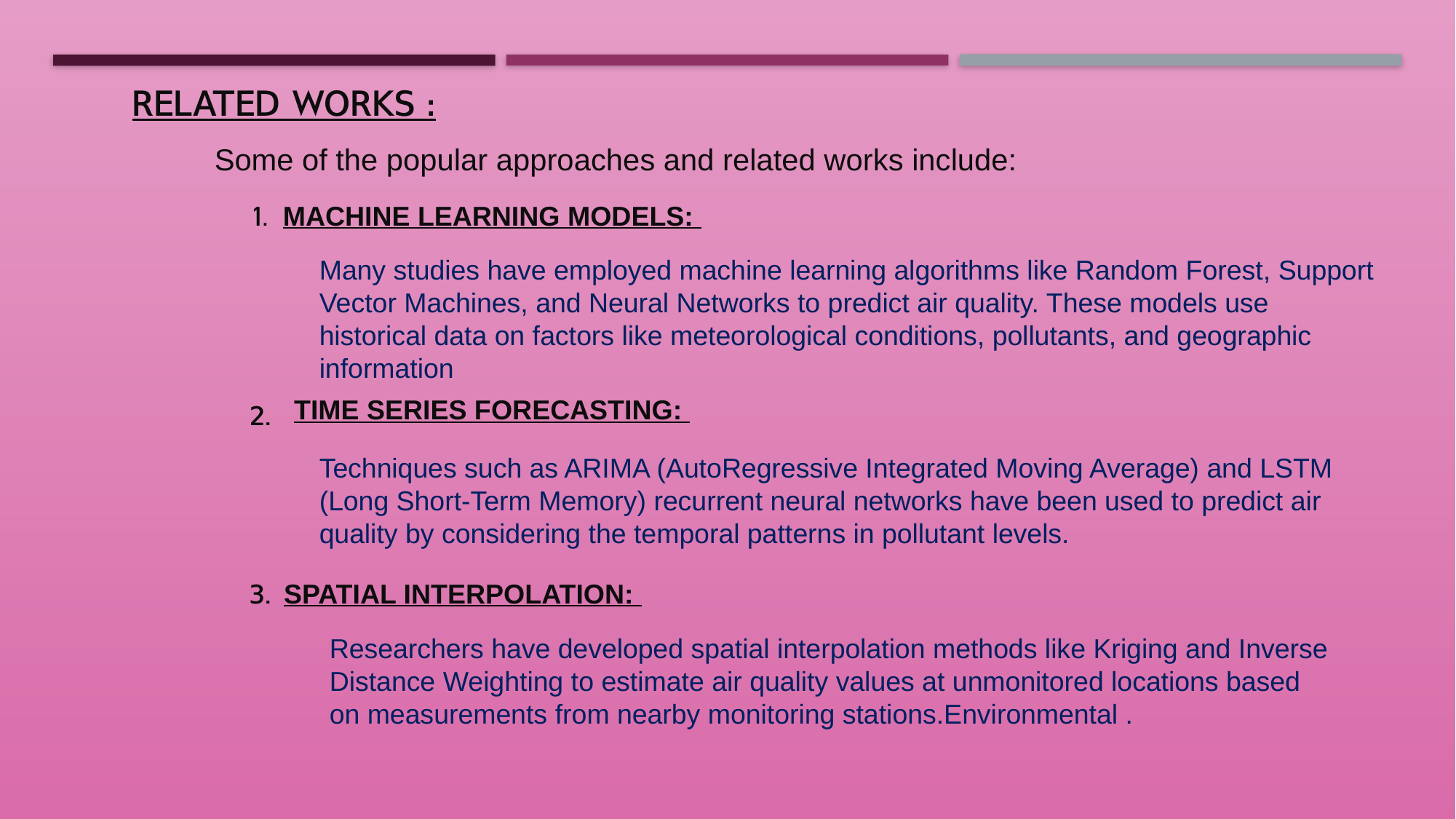

RELATED WORKS :
Some of the popular approaches and related works include:
1.
MACHINE LEARNING MODELS:

Many studies have employed machine learning algorithms like Random Forest, Support Vector Machines, and Neural Networks to predict air quality. These models use historical data on factors like meteorological conditions, pollutants, and geographic information
TIME SERIES FORECASTING:

2.
Techniques such as ARIMA (AutoRegressive Integrated Moving Average) and LSTM (Long Short-Term Memory) recurrent neural networks have been used to predict air quality by considering the temporal patterns in pollutant levels.
3.
SPATIAL INTERPOLATION:
Researchers have developed spatial interpolation methods like Kriging and Inverse Distance Weighting to estimate air quality values at unmonitored locations based on measurements from nearby monitoring stations.Environmental .